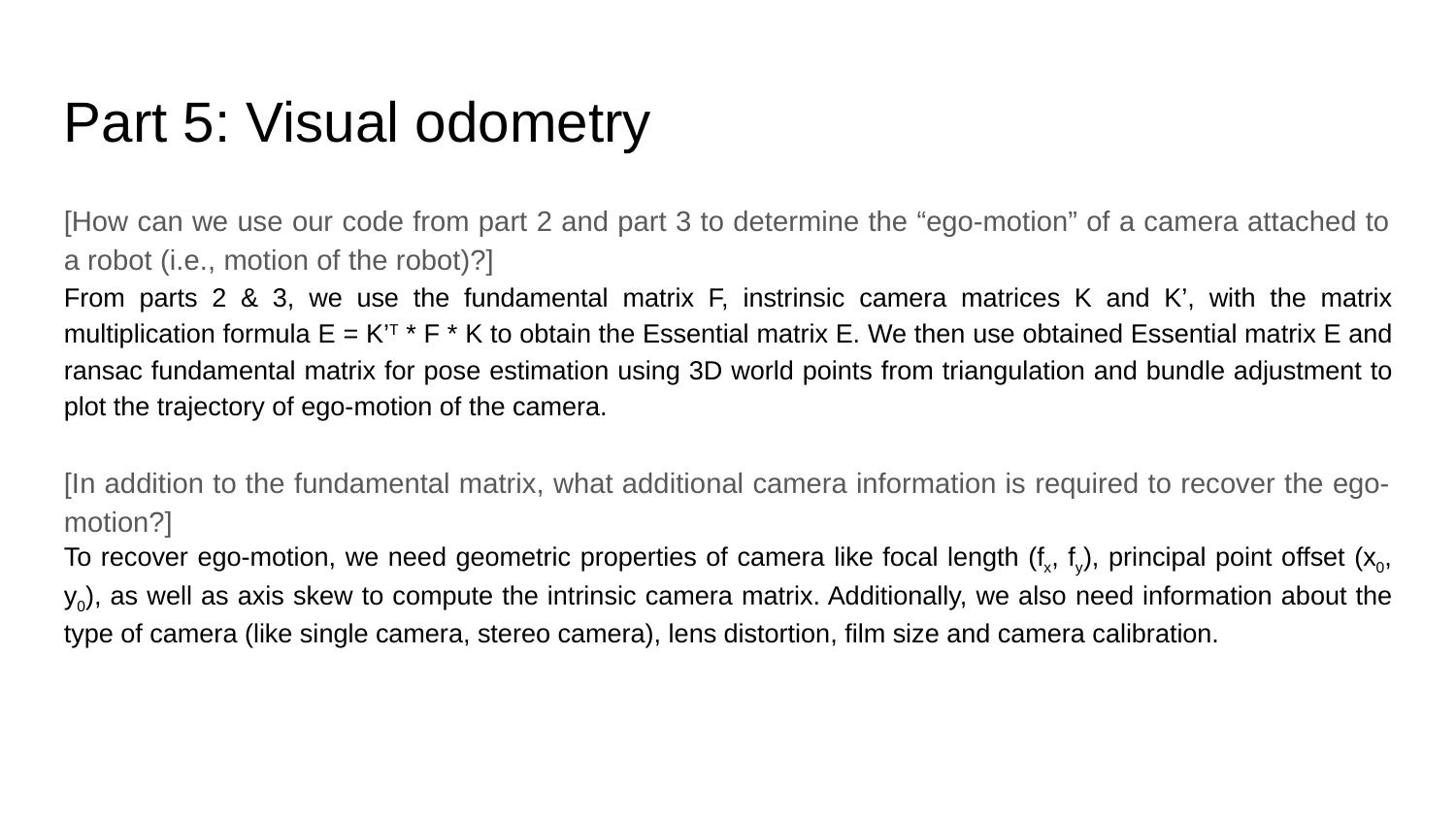

Part 5: Visual odometry

[How can we use our code from part 2 and part 3 to determine the “ego-motion” of a camera attached to a robot (i.e., motion of the robot)?]
From parts 2 & 3, we use the fundamental matrix F, instrinsic camera matrices K and K’, with the matrix multiplication formula E = K’T * F * K to obtain the Essential matrix E. We then use obtained Essential matrix E and ransac fundamental matrix for pose estimation using 3D world points from triangulation and bundle adjustment to plot the trajectory of ego-motion of the camera.

[In addition to the fundamental matrix, what additional camera information is required to recover the ego-motion?]
To recover ego-motion, we need geometric properties of camera like focal length (fx, fy), principal point offset (x0, y0), as well as axis skew to compute the intrinsic camera matrix. Additionally, we also need information about the type of camera (like single camera, stereo camera), lens distortion, film size and camera calibration.